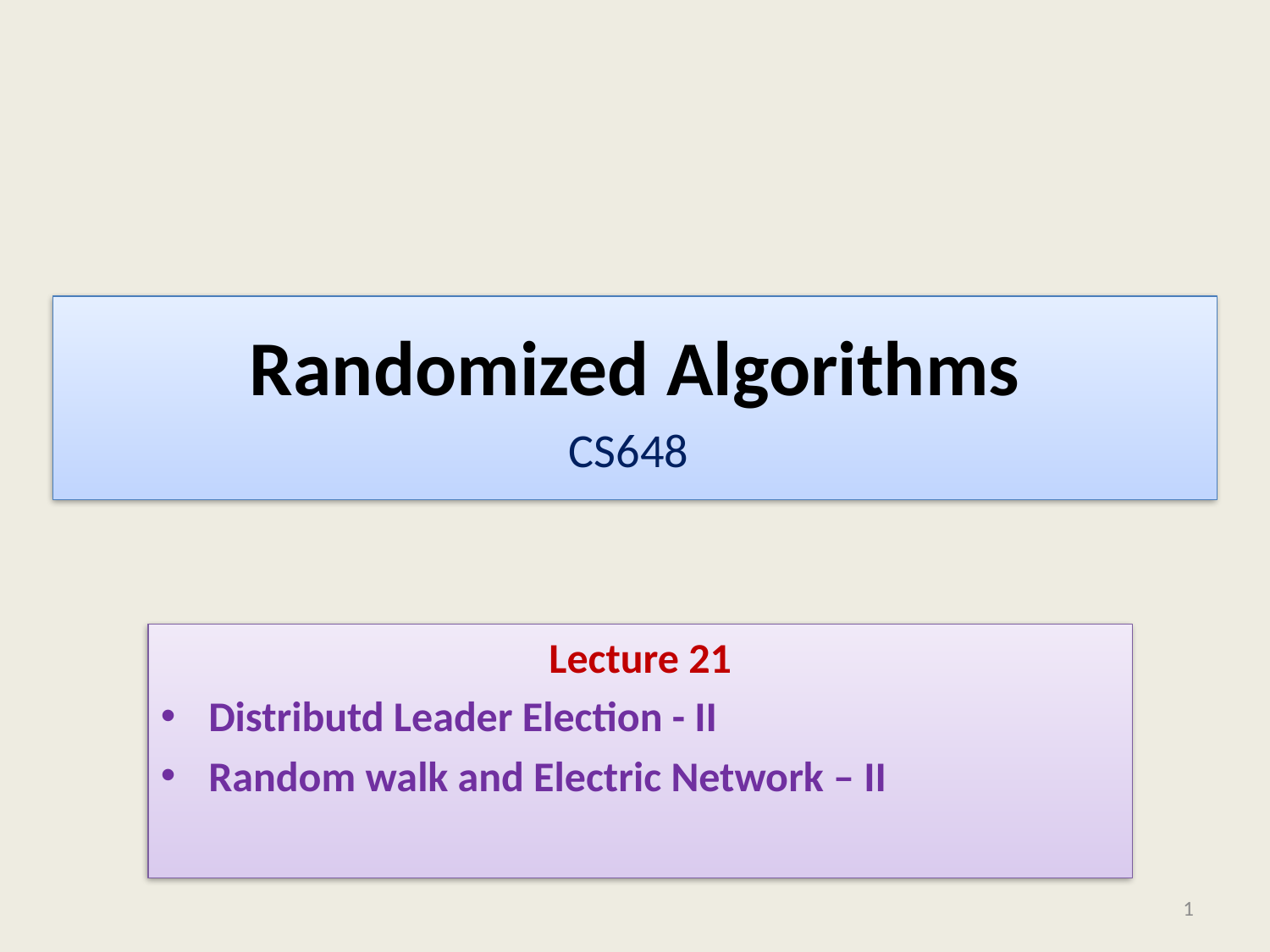

# Randomized Algorithms CS648
Lecture 21
Distributd Leader Election - II
Random walk and Electric Network – II
1